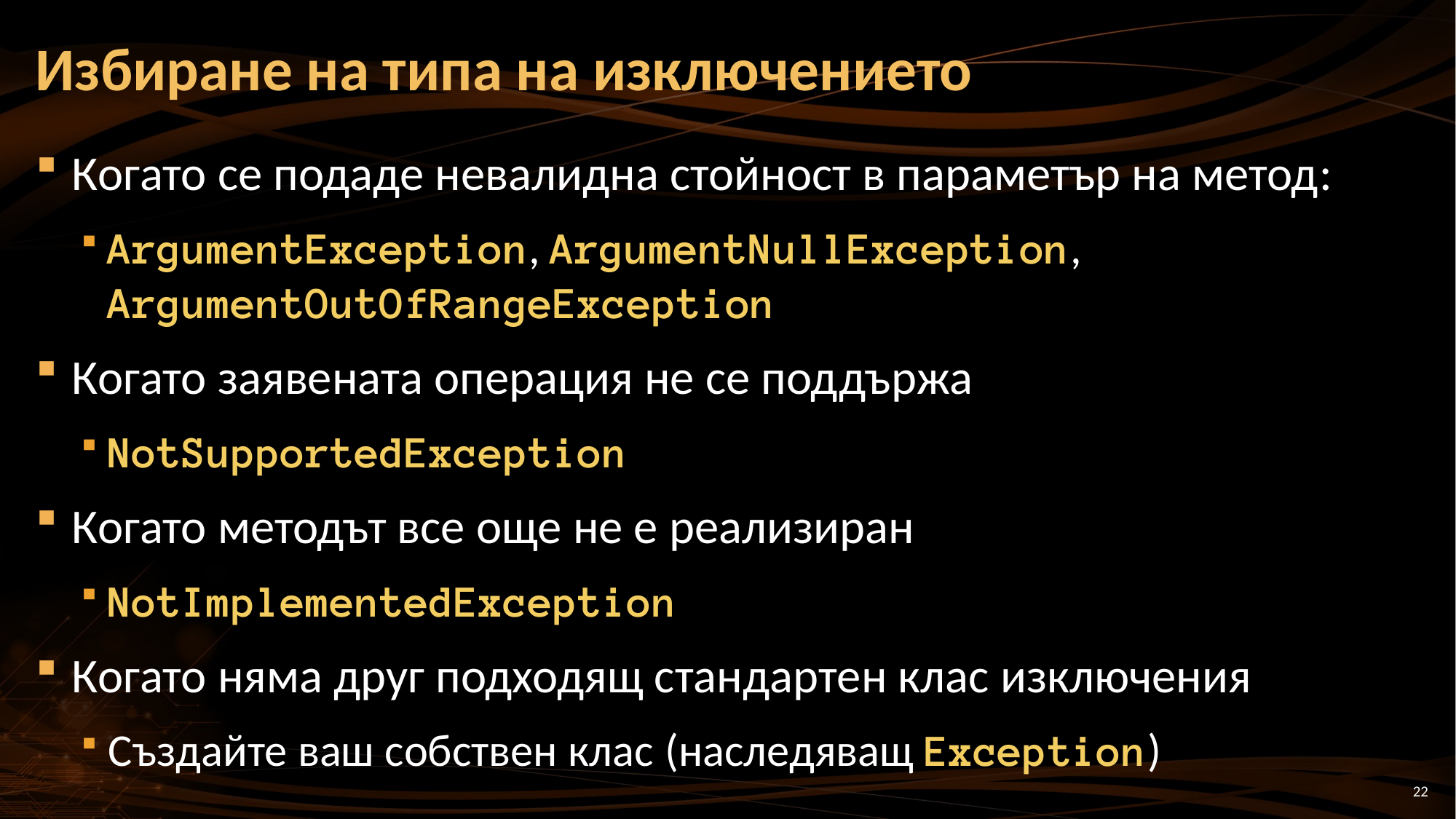

# Избиране на типа на изключението
Когато се подаде невалидна стойност в параметър на метод:
ArgumentException, ArgumentNullException, ArgumentOutOfRangeException
Когато заявената операция не се поддържа
NotSupportedException
Когато методът все още не е реализиран
NotImplementedException
Когато няма друг подходящ стандартен клас изключения
Създайте ваш собствен клас (наследяващ Exception)
22